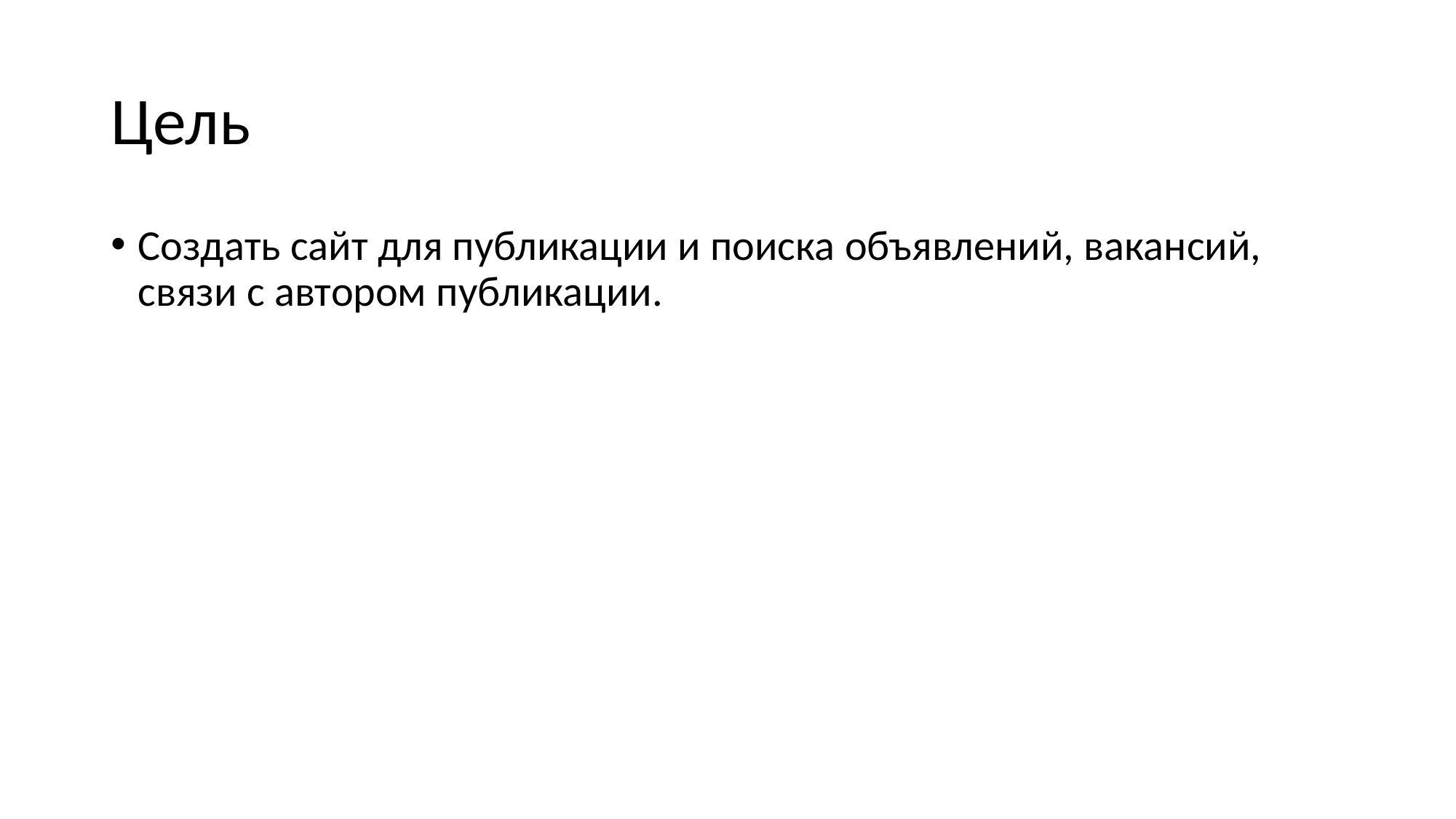

# Цель
Создать сайт для публикации и поиска объявлений, вакансий, связи с автором публикации.